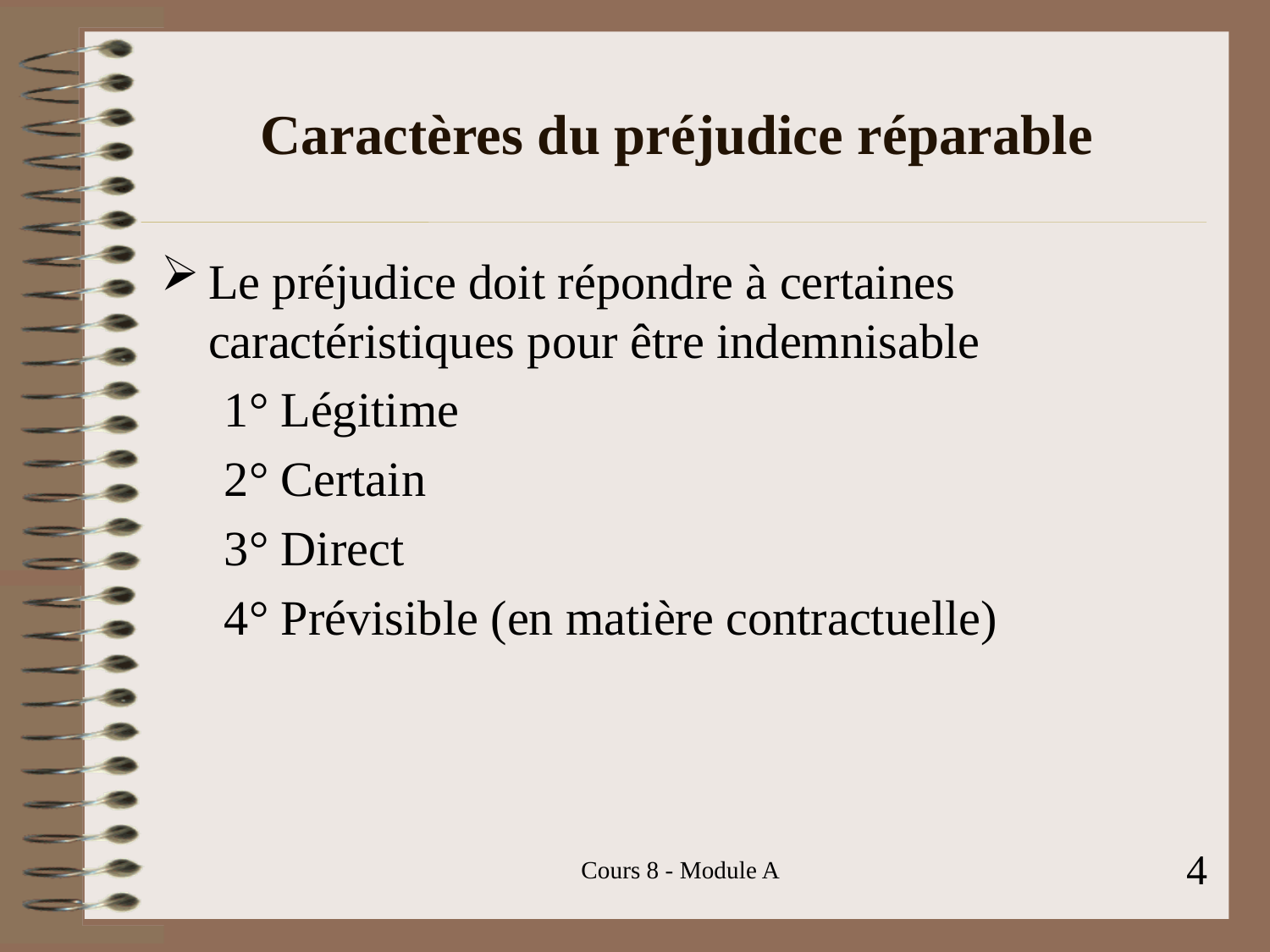

# Caractères du préjudice réparable
Le préjudice doit répondre à certaines caractéristiques pour être indemnisable
1° Légitime
2° Certain
3° Direct
4° Prévisible (en matière contractuelle)
4
Cours 8 - Module A